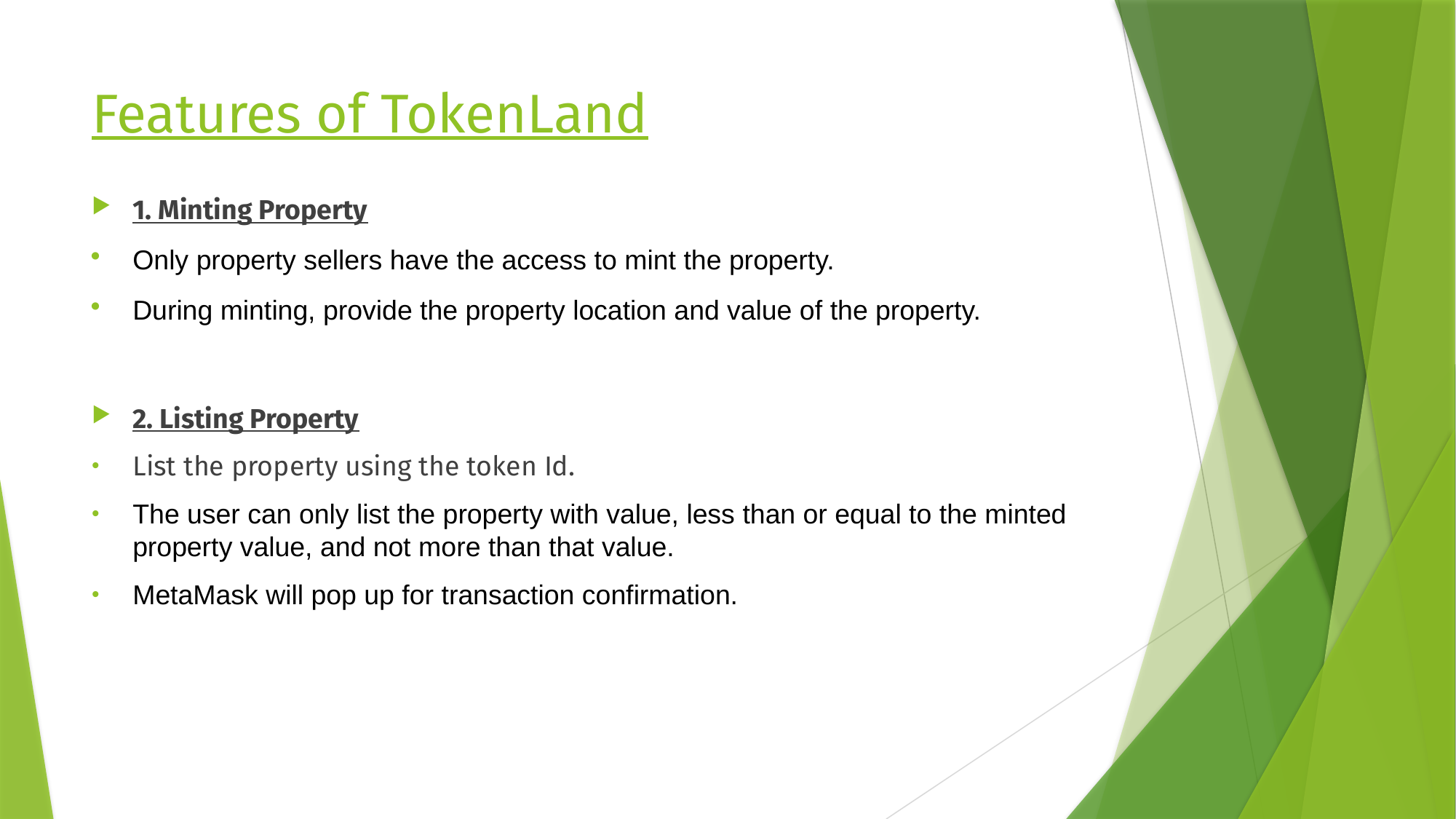

# Features of TokenLand
1. Minting Property
Only property sellers have the access to mint the property.
During minting, provide the property location and value of the property.

2. Listing Property
List the property using the token Id.
The user can only list the property with value, less than or equal to the minted property value, and not more than that value.
MetaMask will pop up for transaction confirmation.